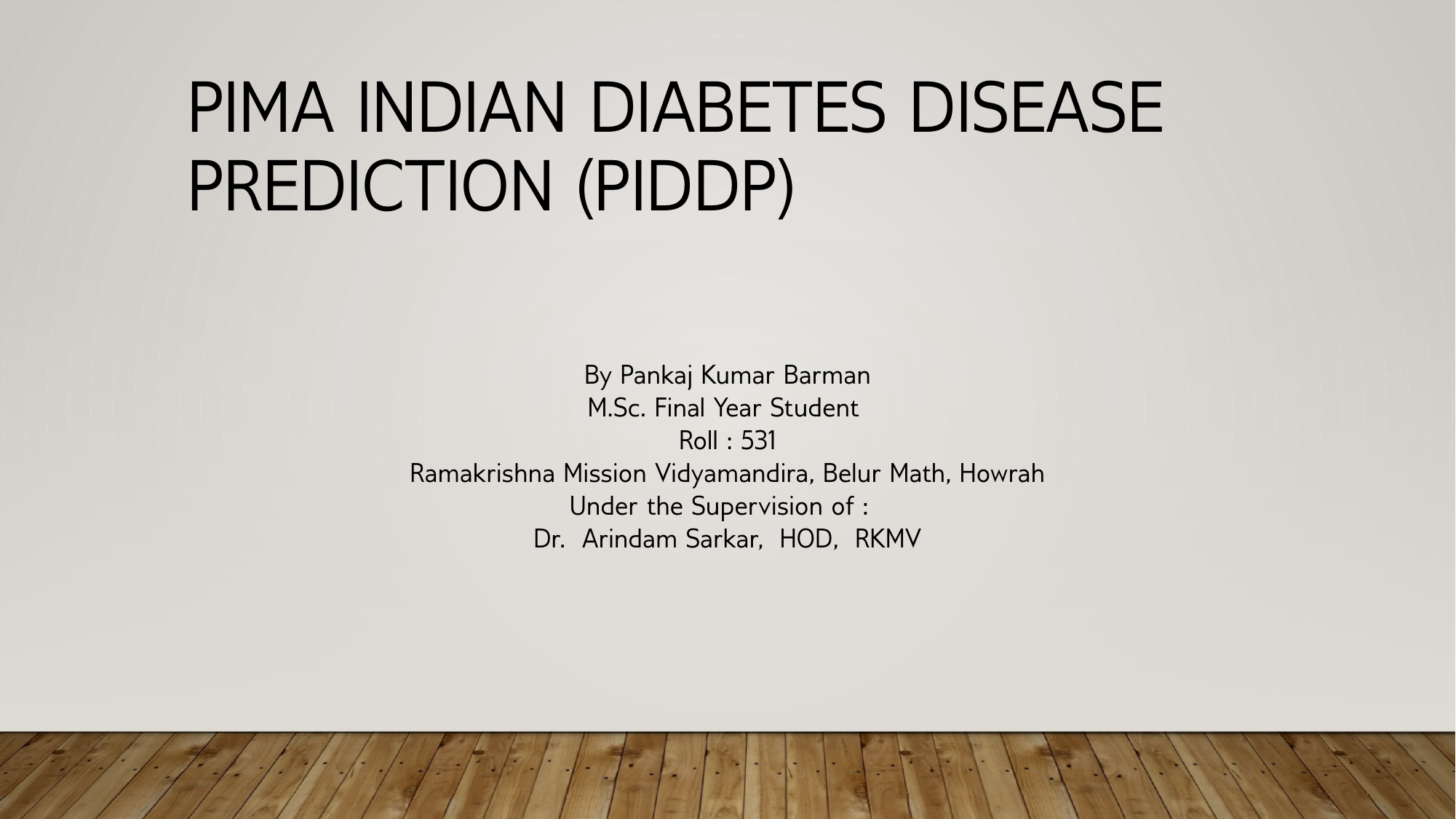

Pima Indian Diabetes Disease prediction (PIDDP)
By Pankaj Kumar Barman
M.Sc. Final Year Student
Roll : 531
Ramakrishna Mission Vidyamandira, Belur Math, Howrah
Under the Supervision of :
Dr.  Arindam Sarkar,  HOD,  RKMV